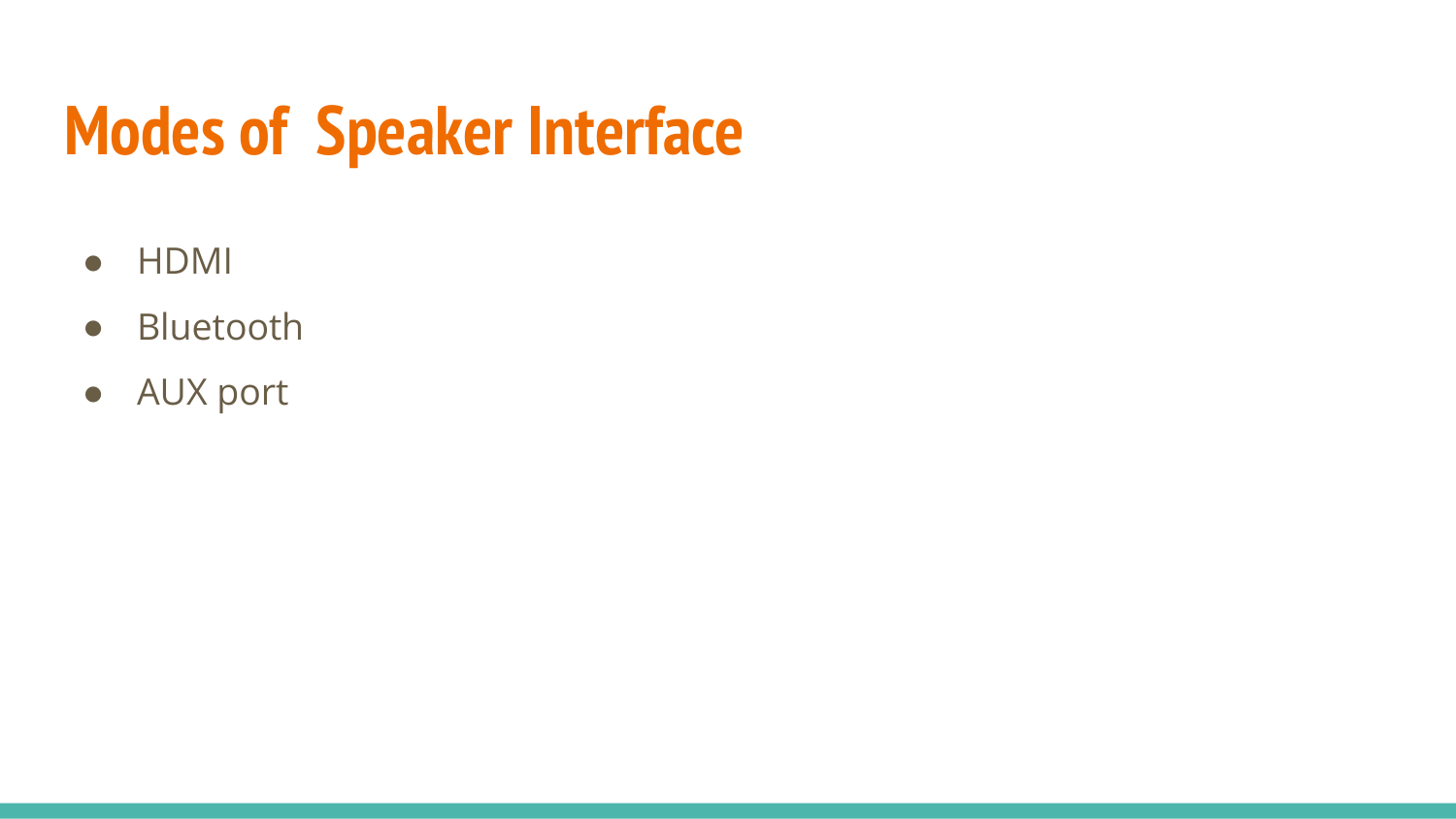

# Modes of  Speaker Interface
HDMI
Bluetooth
AUX port